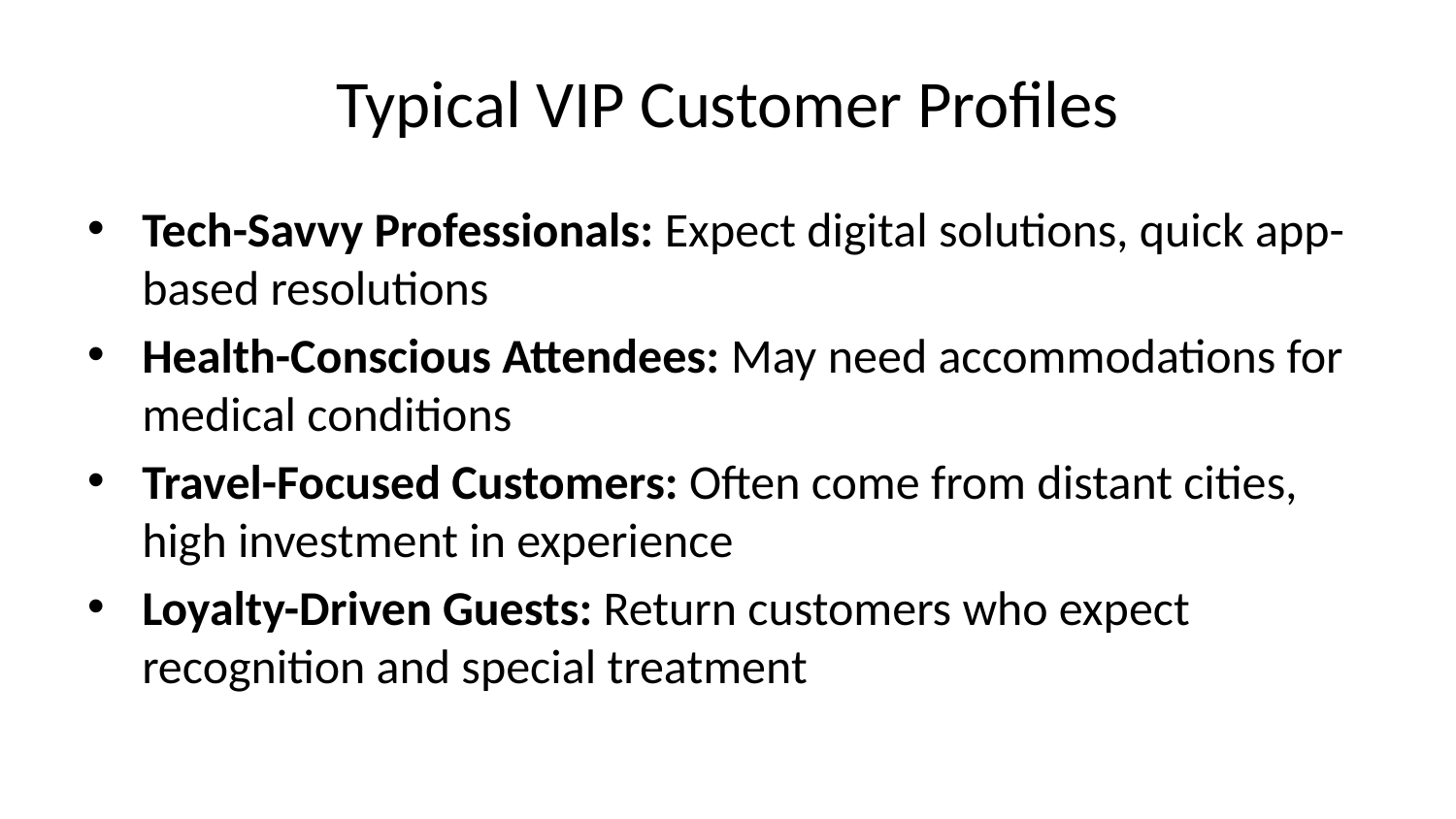

# Typical VIP Customer Profiles
Tech-Savvy Professionals: Expect digital solutions, quick app-based resolutions
Health-Conscious Attendees: May need accommodations for medical conditions
Travel-Focused Customers: Often come from distant cities, high investment in experience
Loyalty-Driven Guests: Return customers who expect recognition and special treatment